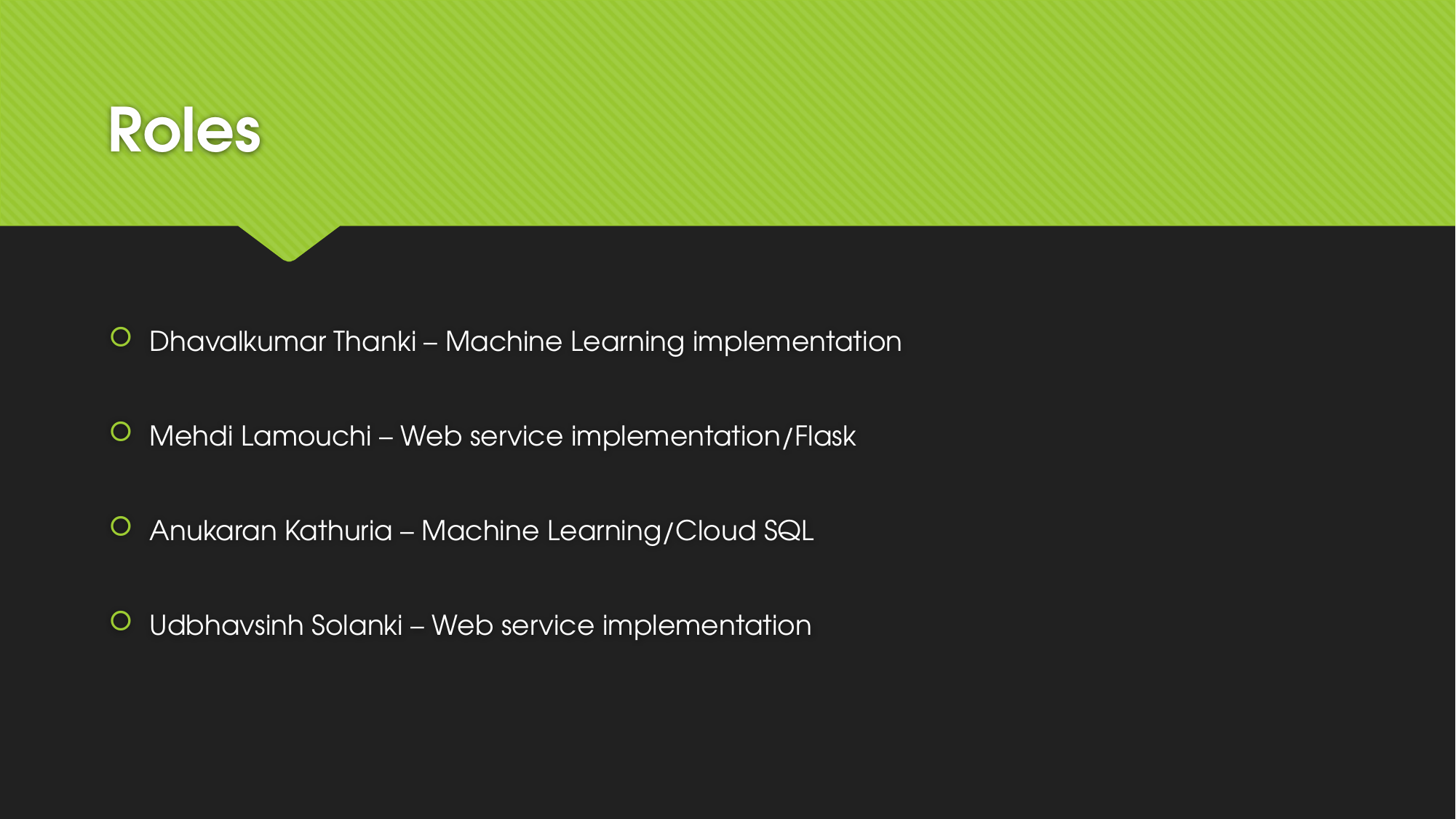

# Roles
Dhavalkumar Thanki – Machine Learning implementation

Mehdi Lamouchi – Web service implementation/Flask

Anukaran Kathuria – Machine Learning/Cloud SQL

Udbhavsinh Solanki – Web service implementation